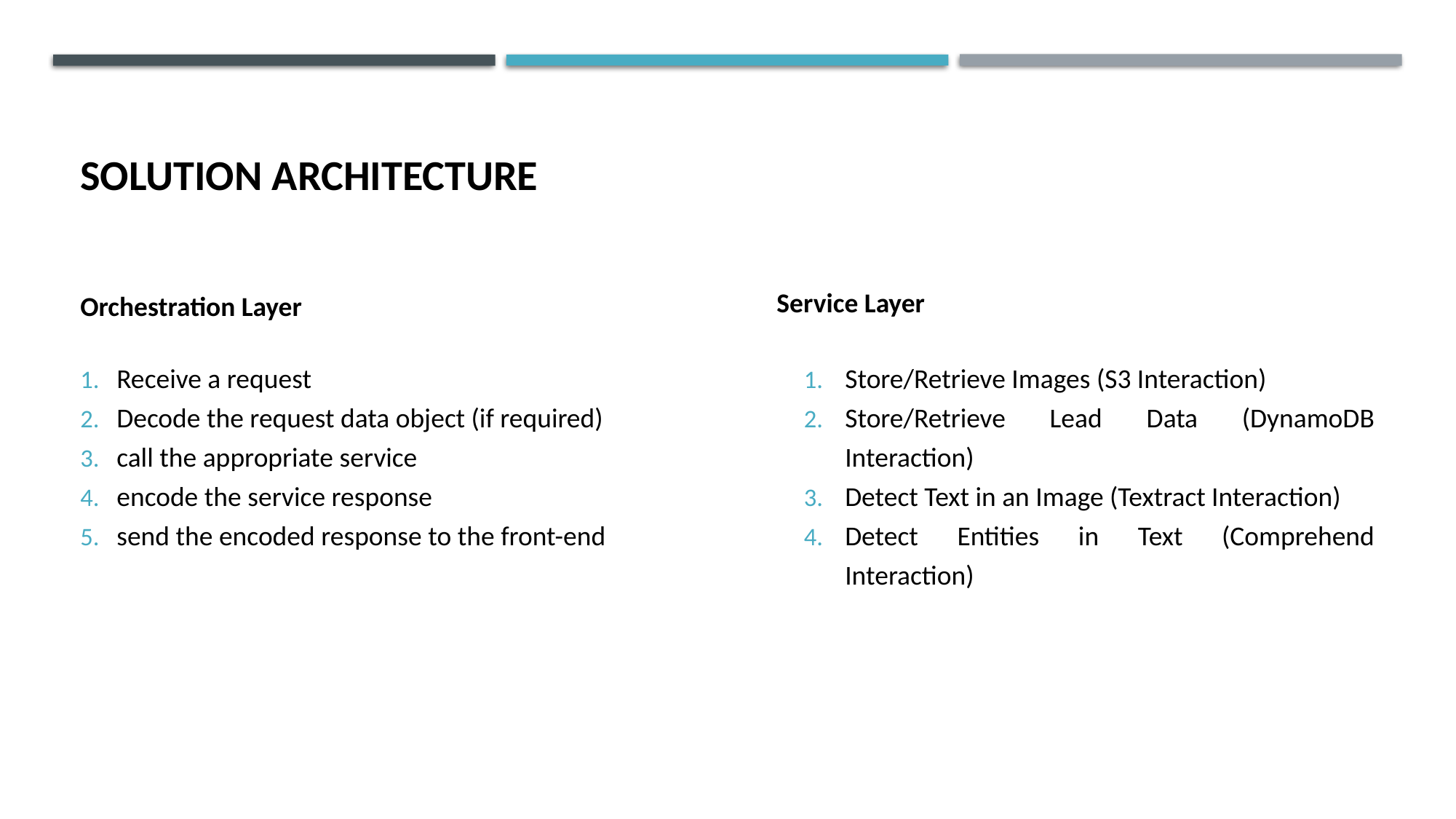

# Solution Architecture
Orchestration Layer
Service Layer
Receive a request
Decode the request data object (if required)
call the appropriate service
encode the service response
send the encoded response to the front-end

Store/Retrieve Images (S3 Interaction)
Store/Retrieve Lead Data (DynamoDB Interaction)
Detect Text in an Image (Textract Interaction)
Detect Entities in Text (Comprehend Interaction)